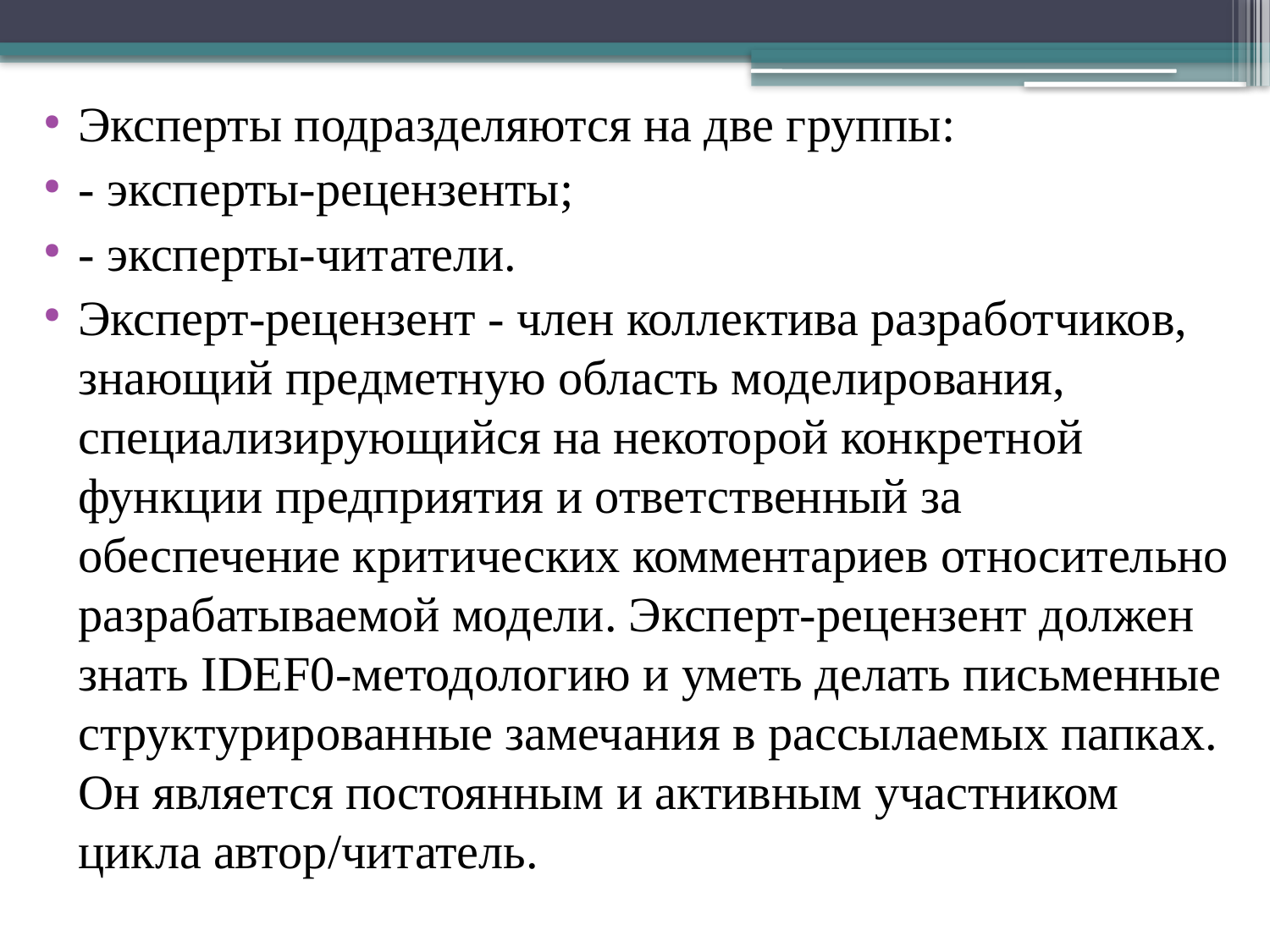

Эксперты подразделяются на две группы:
- эксперты-рецензенты;
- эксперты-читатели.
Эксперт-рецензент - член коллектива разработчиков, знающий предметную область моделирования, специализирующийся на некоторой конкретной функции предприятия и ответственный за обеспечение критических комментариев относительно разрабатываемой модели. Эксперт-рецензент должен знать IDEF0-методологию и уметь делать письменные структурированные замечания в рассылаемых папках. Он является постоянным и активным участником цикла автор/читатель.